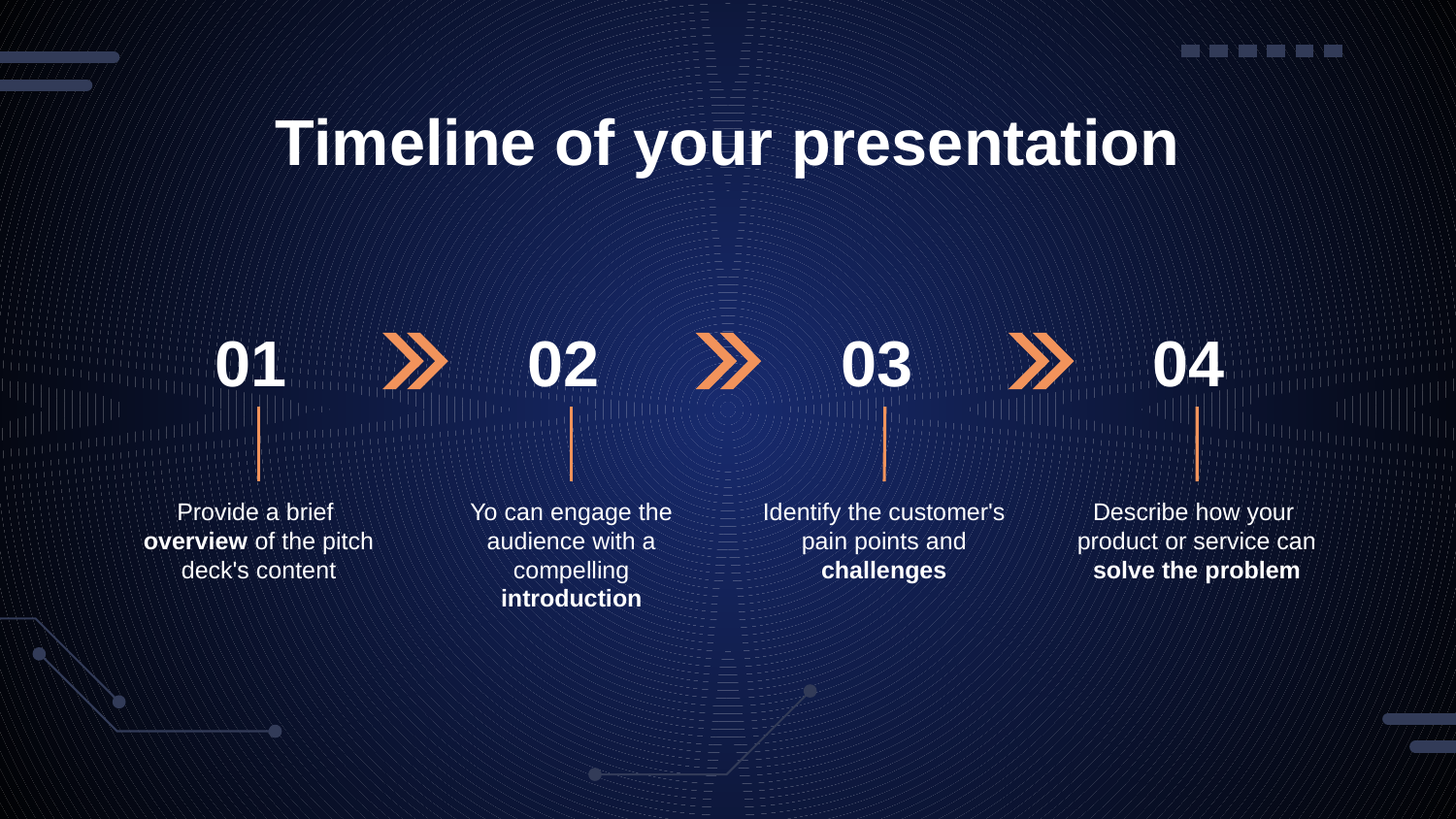

# Timeline of your presentation
01
02
03
04

Provide a brief
overview of the pitch deck's content
Yo can engage the audience with a compelling introduction
Identify the customer's pain points and challenges
Describe how your
product or service can solve the problem